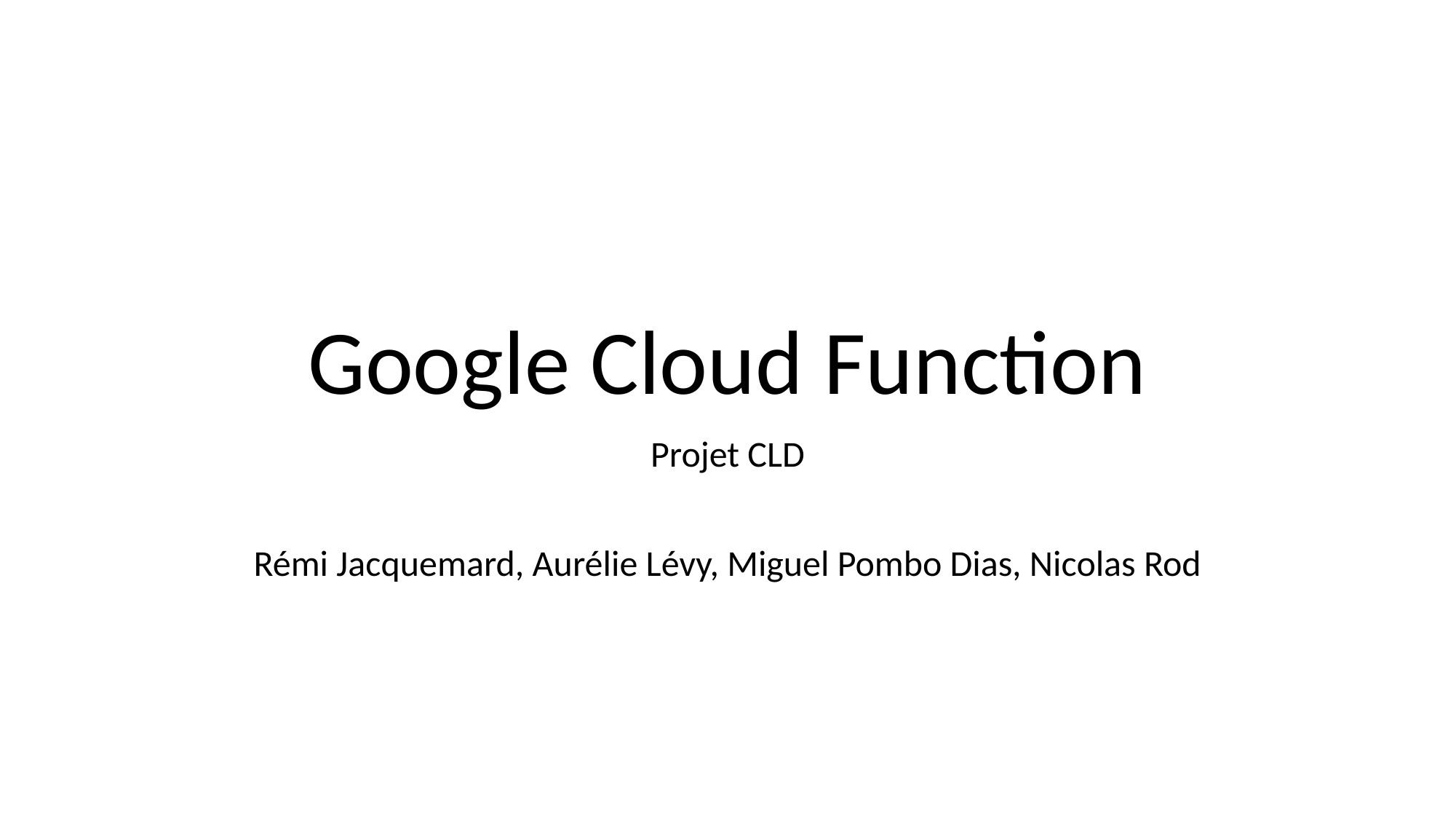

# Google Cloud Function
Projet CLD

Rémi Jacquemard, Aurélie Lévy, Miguel Pombo Dias, Nicolas Rod